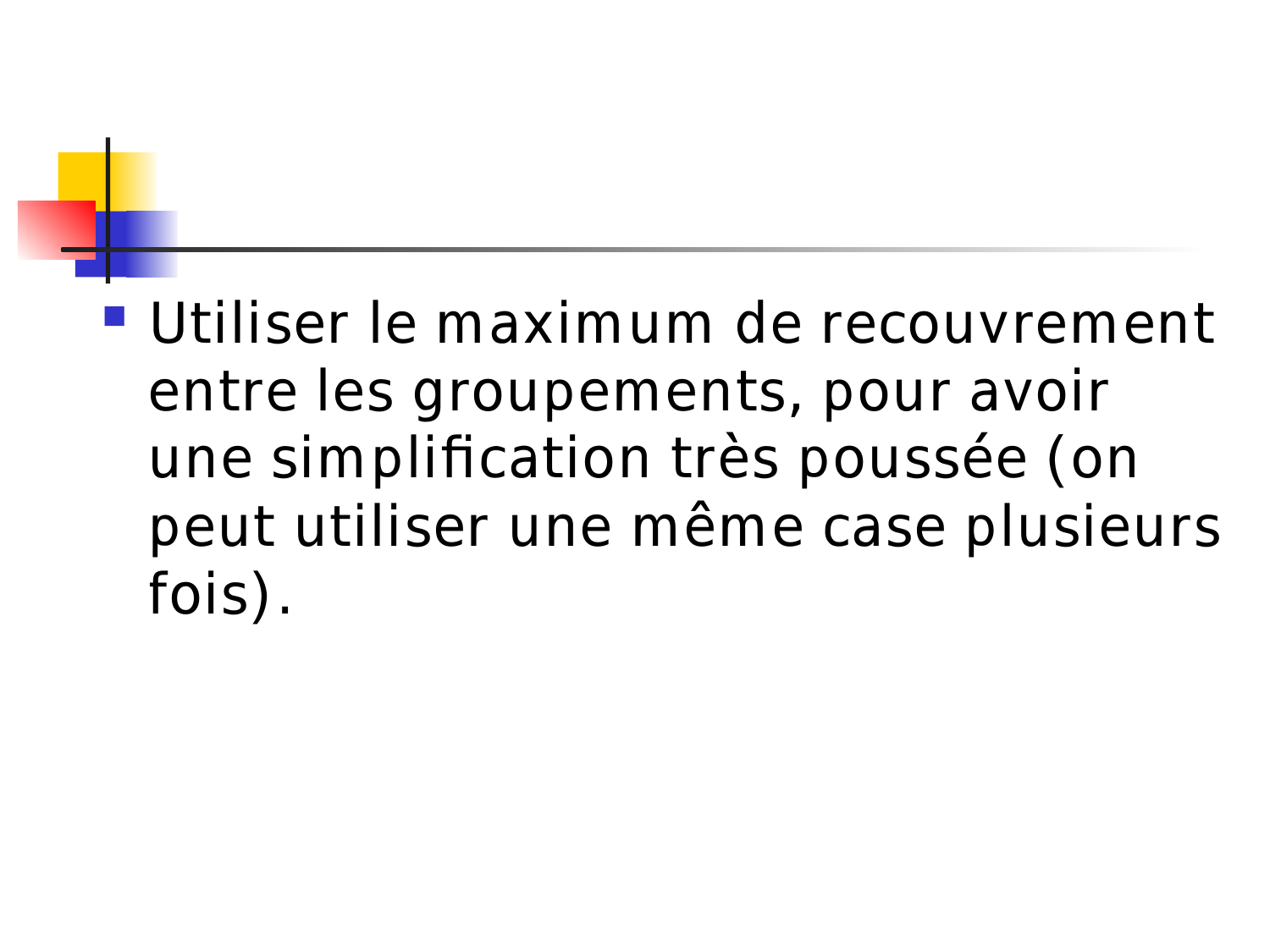

#
Utiliser le maximum de recouvrement entre les groupements, pour avoir une simplification très poussée (on peut utiliser une même case plusieurs fois).